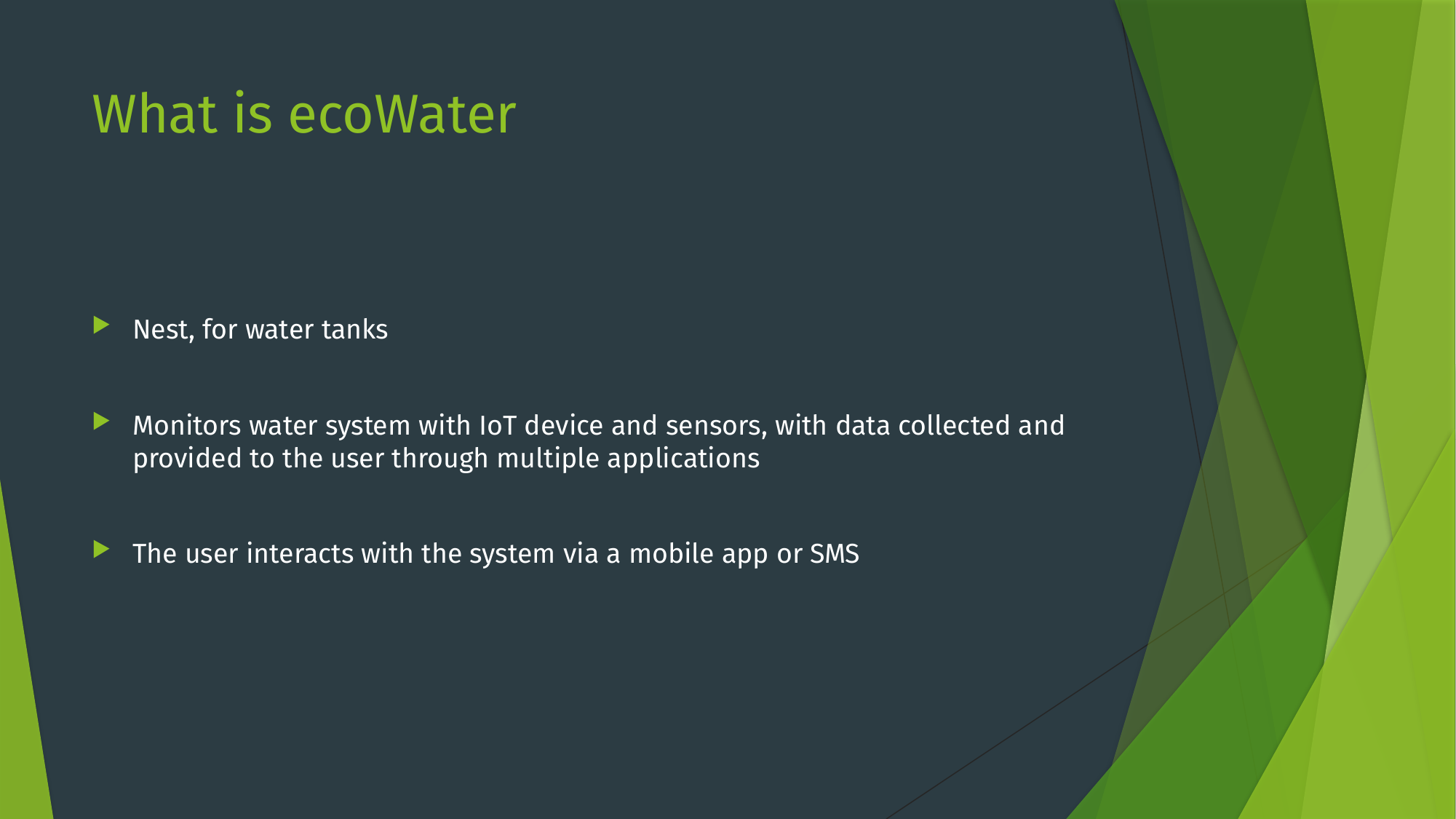

# What is ecoWater

Nest, for water tanks

Monitors water system with IoT device and sensors, with data collected and provided to the user through multiple applications

The user interacts with the system via a mobile app or SMS